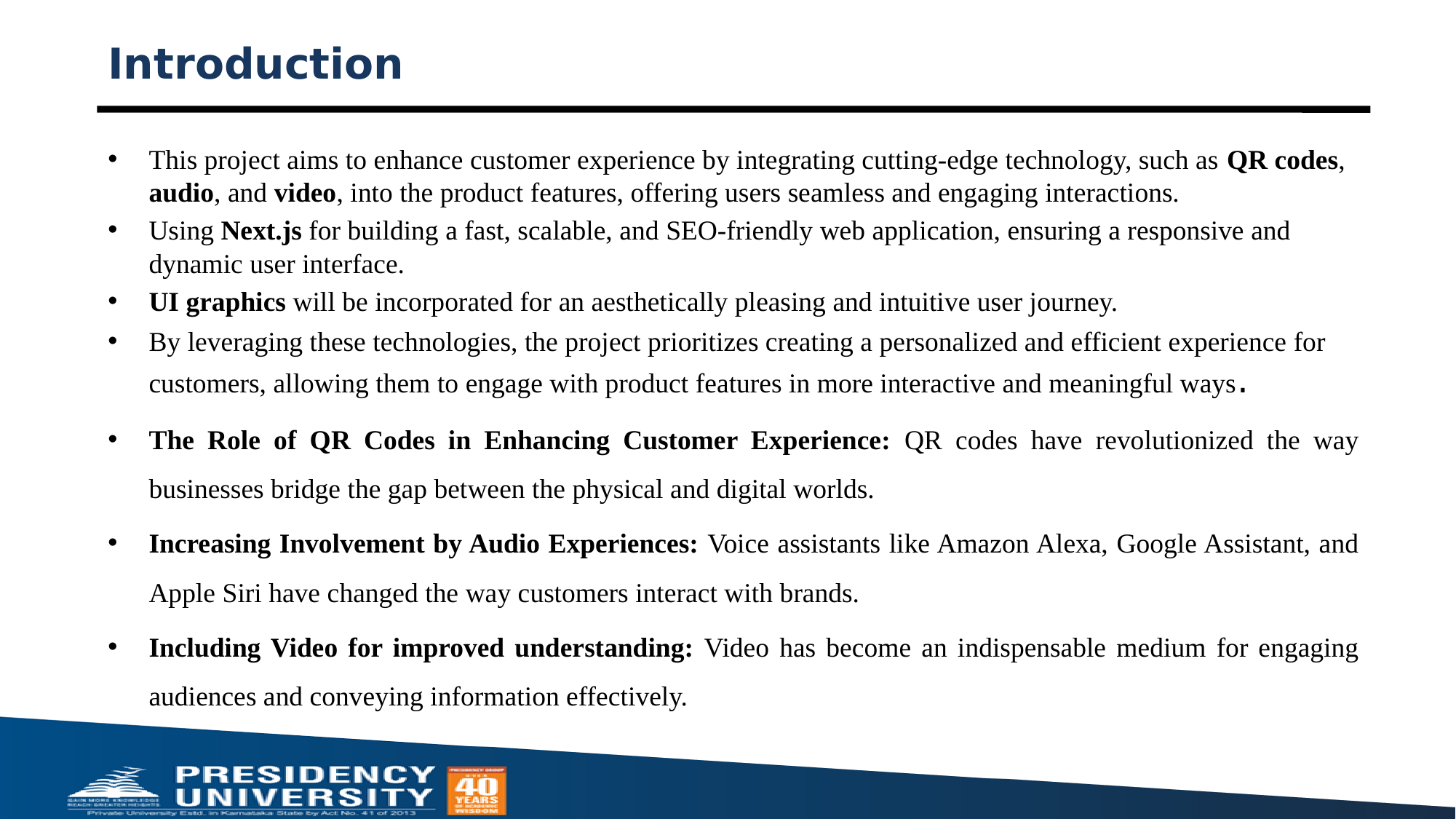

# Introduction
This project aims to enhance customer experience by integrating cutting-edge technology, such as QR codes, audio, and video, into the product features, offering users seamless and engaging interactions.
Using Next.js for building a fast, scalable, and SEO-friendly web application, ensuring a responsive and dynamic user interface.
UI graphics will be incorporated for an aesthetically pleasing and intuitive user journey.
By leveraging these technologies, the project prioritizes creating a personalized and efficient experience for customers, allowing them to engage with product features in more interactive and meaningful ways.
The Role of QR Codes in Enhancing Customer Experience: QR codes have revolutionized the way businesses bridge the gap between the physical and digital worlds.
Increasing Involvement by Audio Experiences: Voice assistants like Amazon Alexa, Google Assistant, and Apple Siri have changed the way customers interact with brands.
Including Video for improved understanding: Video has become an indispensable medium for engaging audiences and conveying information effectively.